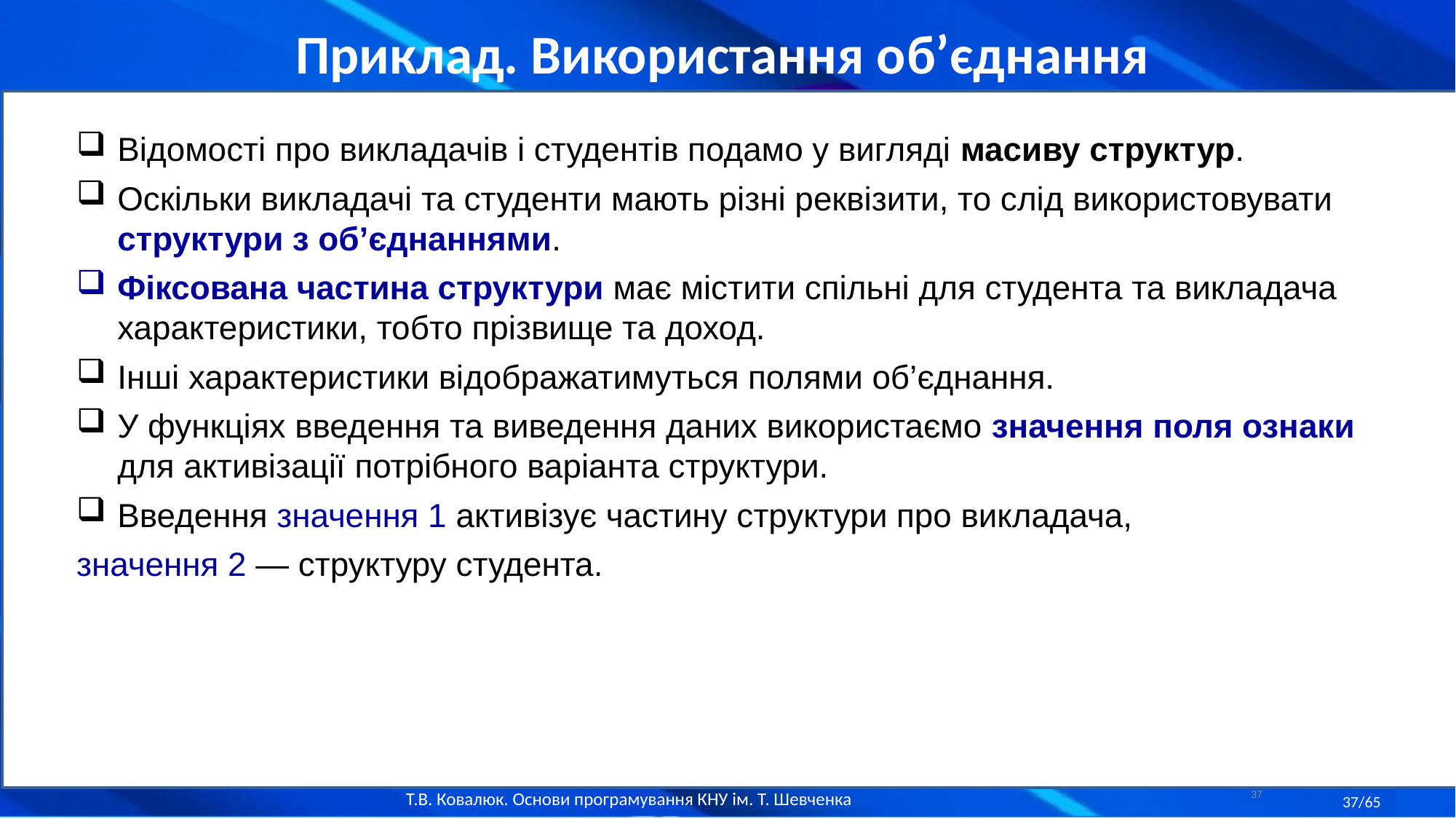

Приклад. Використання об’єднання
Відомості про викладачів і студентів подамо у вигляді масиву структур.
Оскільки викладачі та студенти мають різні реквізити, то слід використовувати структури з об’єднаннями.
Фіксована частина структури має містити спільні для студента та викладача характеристики, тобто прізвище та доход.
Інші характеристики відображатимуться полями об’єднання.
У функціях введення та виведення даних використаємо значення поля ознаки для активізації потрібного варіанта структури.
Введення значення 1 активізує частину структури про викладача,
значення 2 — структуру студента.
37